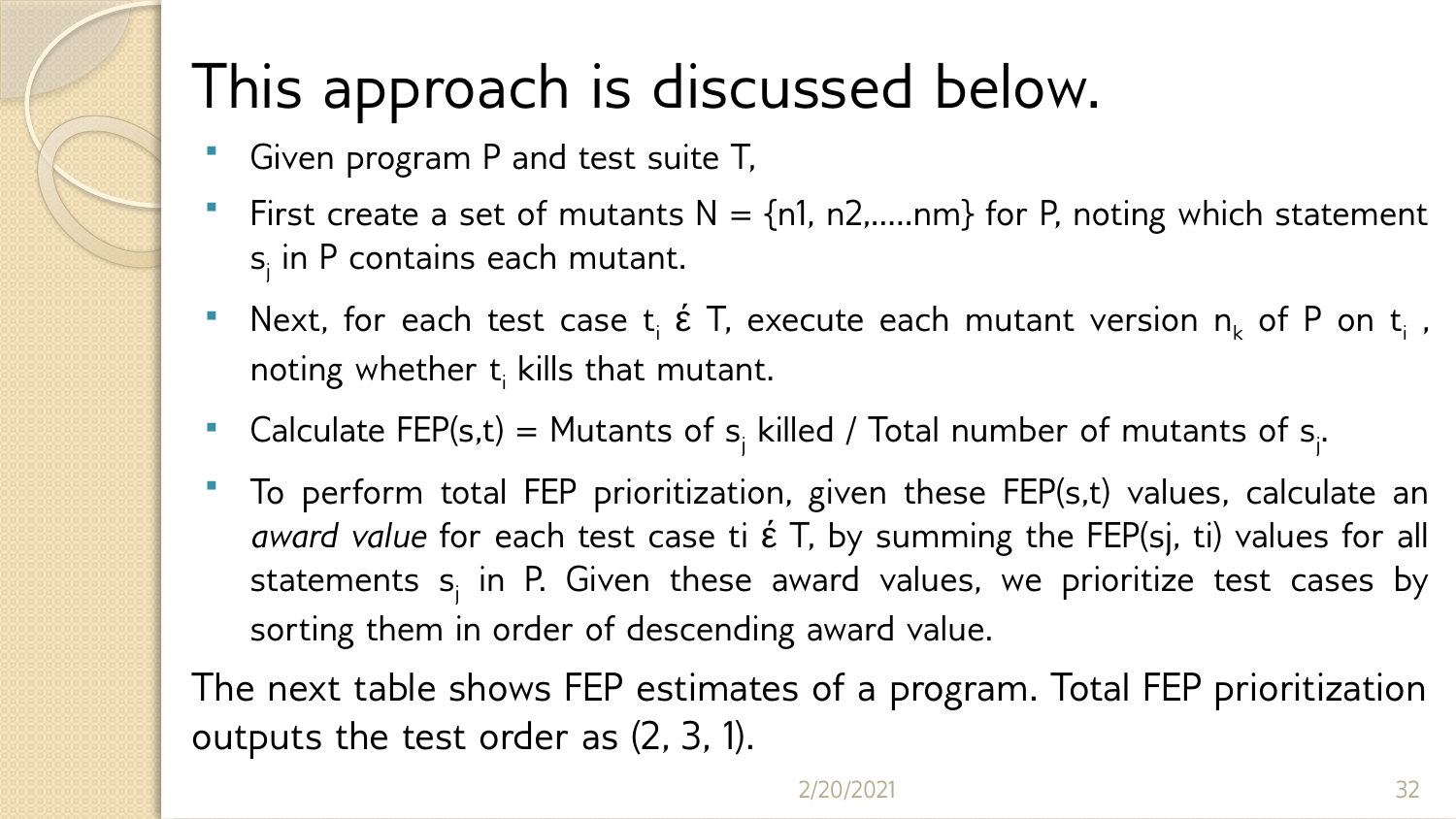

This approach is discussed below.
Given program P and test suite T,
First create a set of mutants N = {n1, n2,…..nm} for P, noting which statement sj in P contains each mutant.
Next, for each test case ti έ T, execute each mutant version nk of P on ti , noting whether ti kills that mutant.
Calculate FEP(s,t) = Mutants of sj killed / Total number of mutants of sj.
To perform total FEP prioritization, given these FEP(s,t) values, calculate an award value for each test case ti έ T, by summing the FEP(sj, ti) values for all statements sj in P. Given these award values, we prioritize test cases by sorting them in order of descending award value.
The next table shows FEP estimates of a program. Total FEP prioritization outputs the test order as (2, 3, 1).
2/20/2021
32